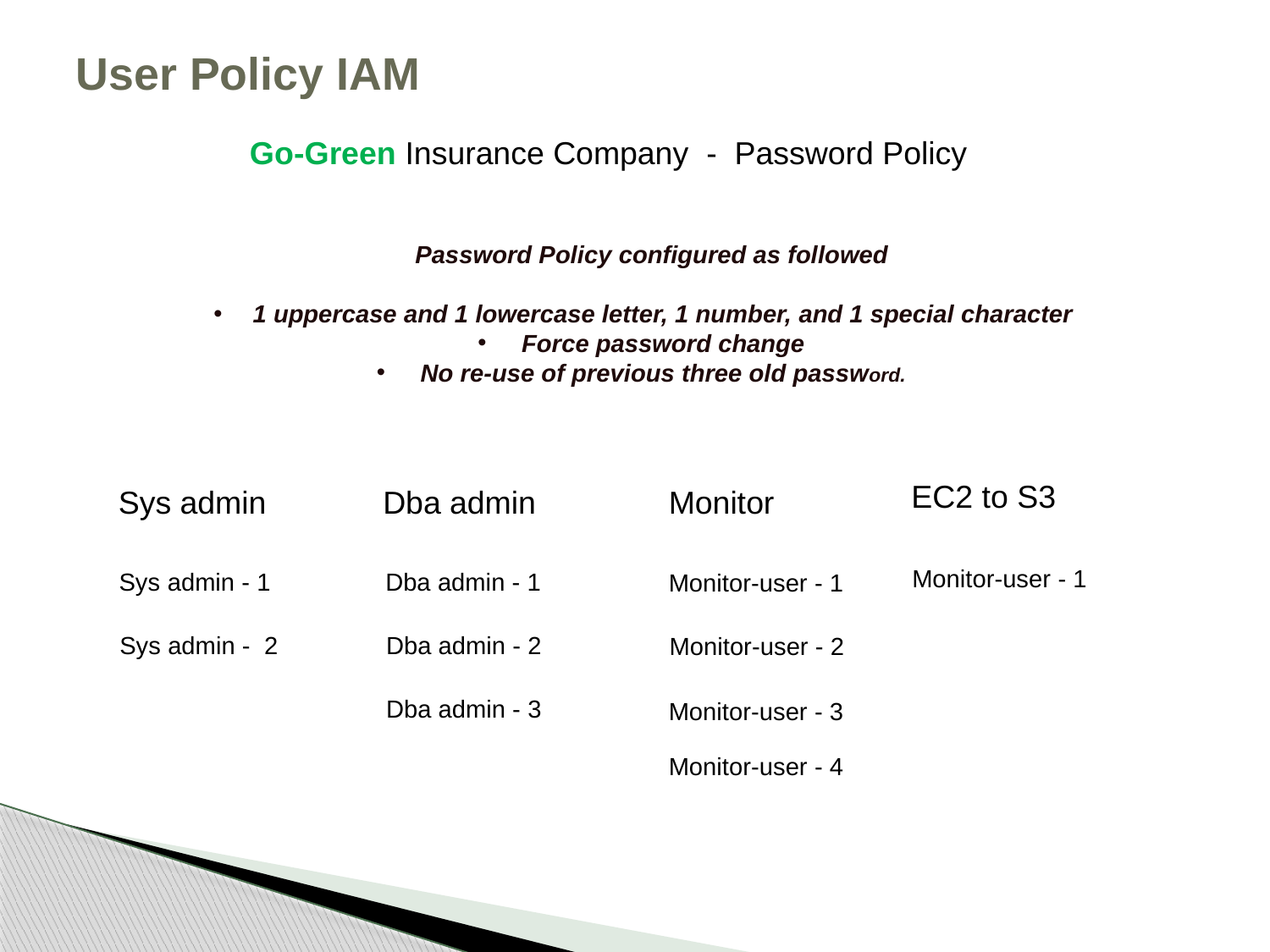

# User Policy IAM
Go-Green Insurance Company  -  Password Policy

Password Policy configured as followed

  1 uppercase and 1 lowercase letter, 1 number, and 1 special character
  Force password change
  No re-use of previous three old password.

EC2 to S3
Sys admin
Dba admin
Monitor
Monitor-user - 1
Sys admin - 1
Dba admin - 1
Monitor-user - 1
Sys admin -  2
Dba admin - 2
Monitor-user - 2
Dba admin - 3
Monitor-user - 3
Monitor-user - 4